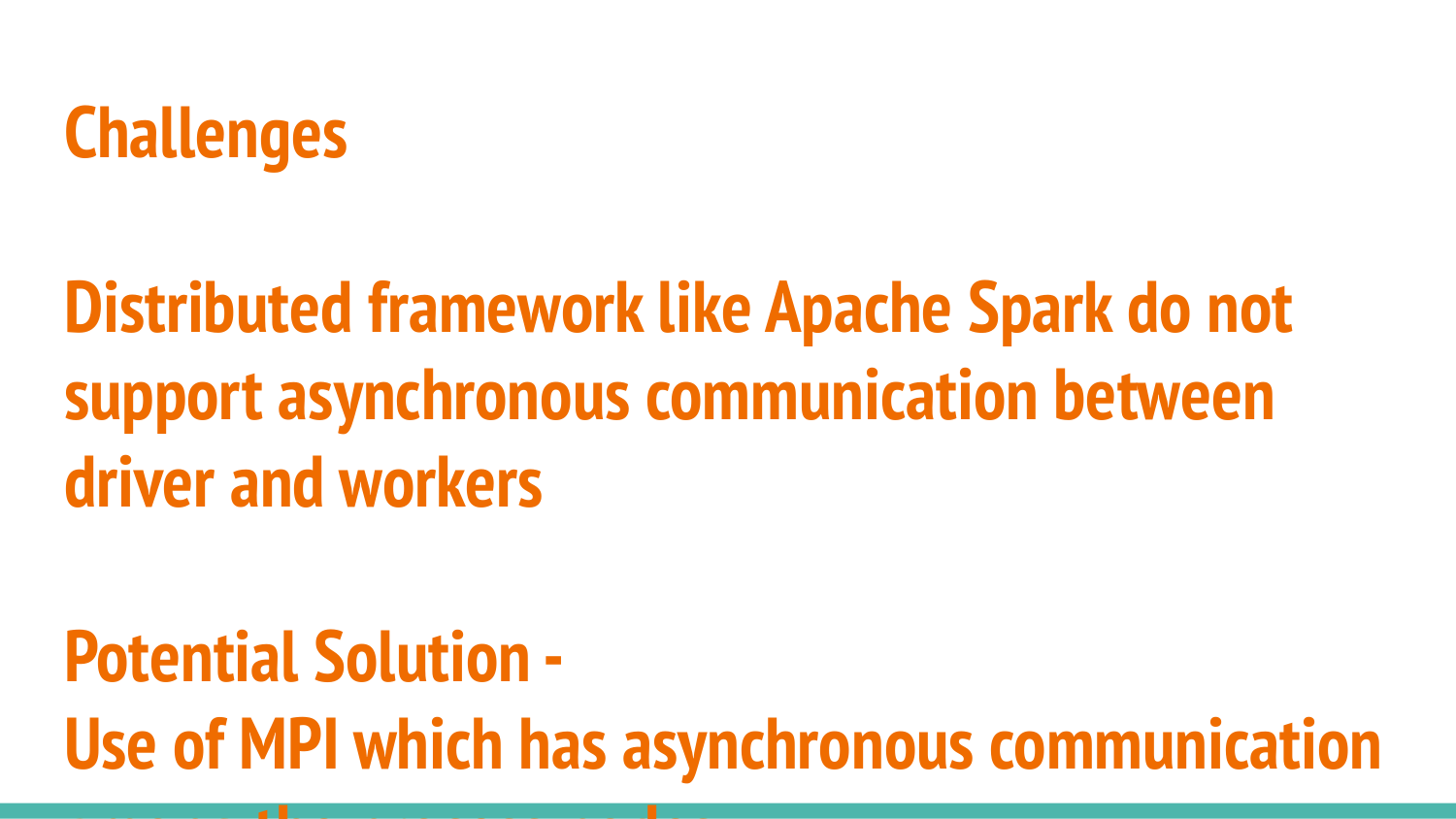

# Challenges

Distributed framework like Apache Spark do not support asynchronous communication between driver and workers

Potential Solution -
Use of MPI which has asynchronous communication among the process nodes.